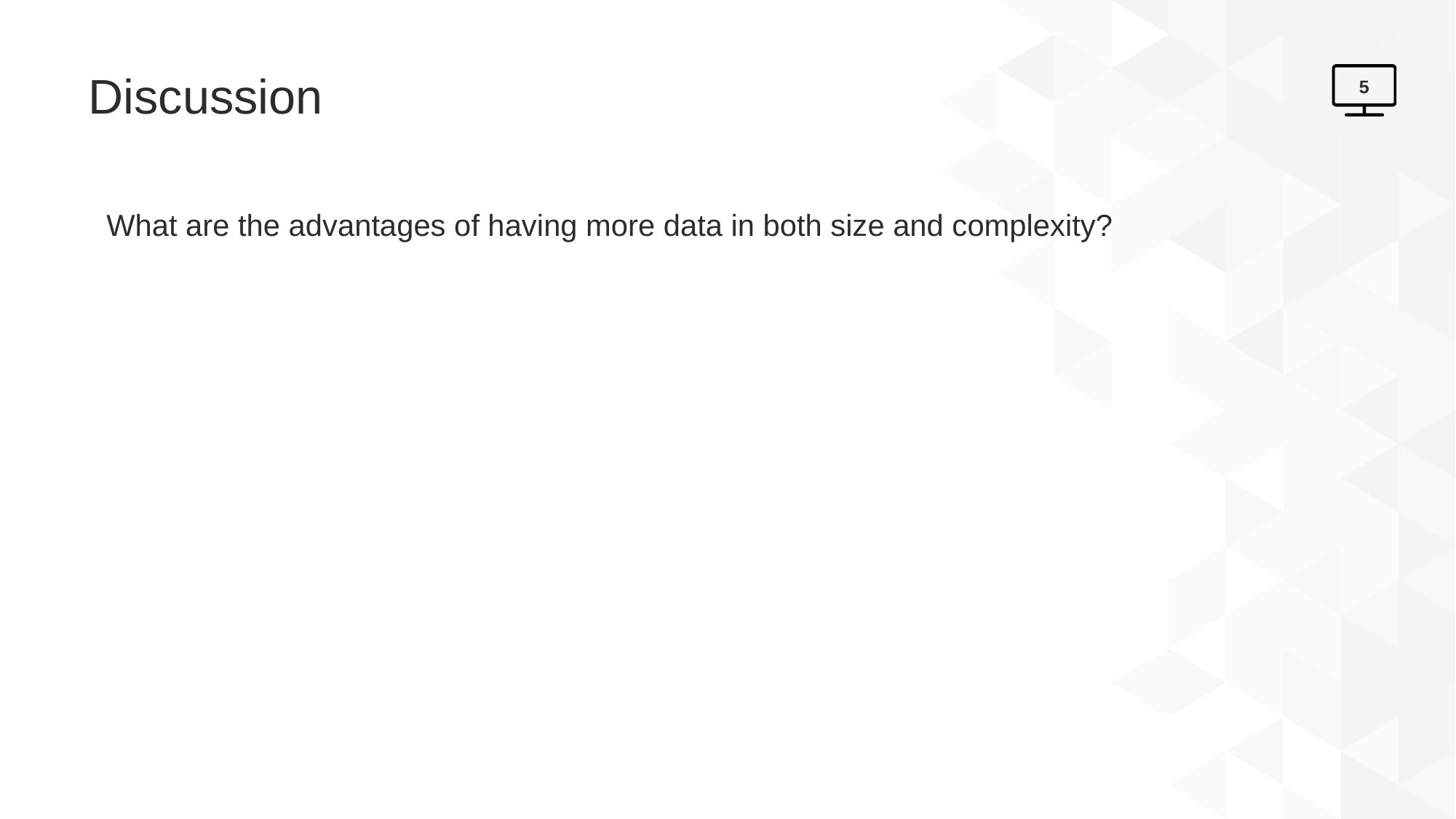

# Discussion
5
What are the advantages of having more data in both size and complexity?